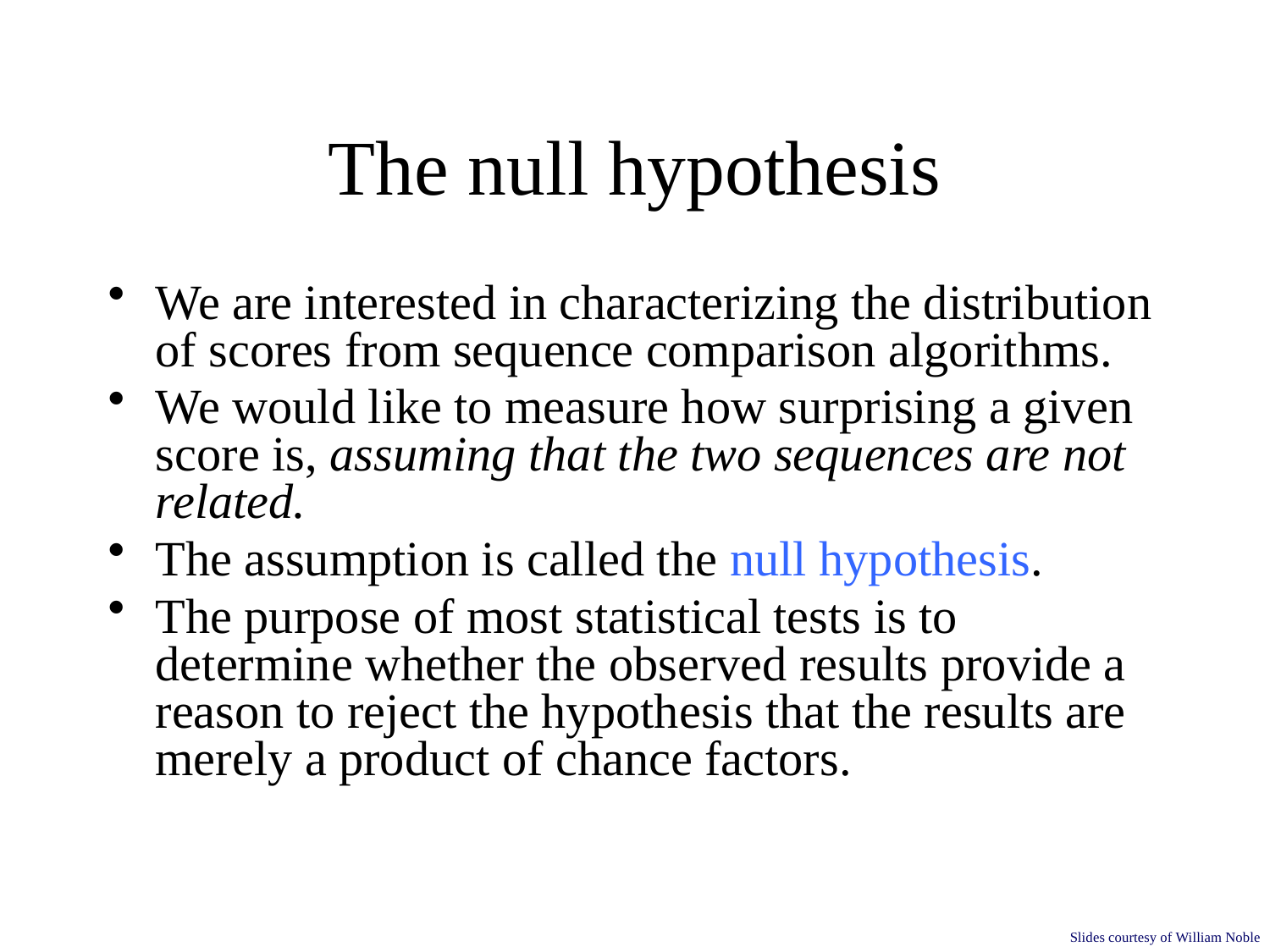

# The null hypothesis
We are interested in characterizing the distribution of scores from sequence comparison algorithms.
We would like to measure how surprising a given score is, assuming that the two sequences are not related.
The assumption is called the null hypothesis.
The purpose of most statistical tests is to determine whether the observed results provide a reason to reject the hypothesis that the results are merely a product of chance factors.
Slides courtesy of William Noble